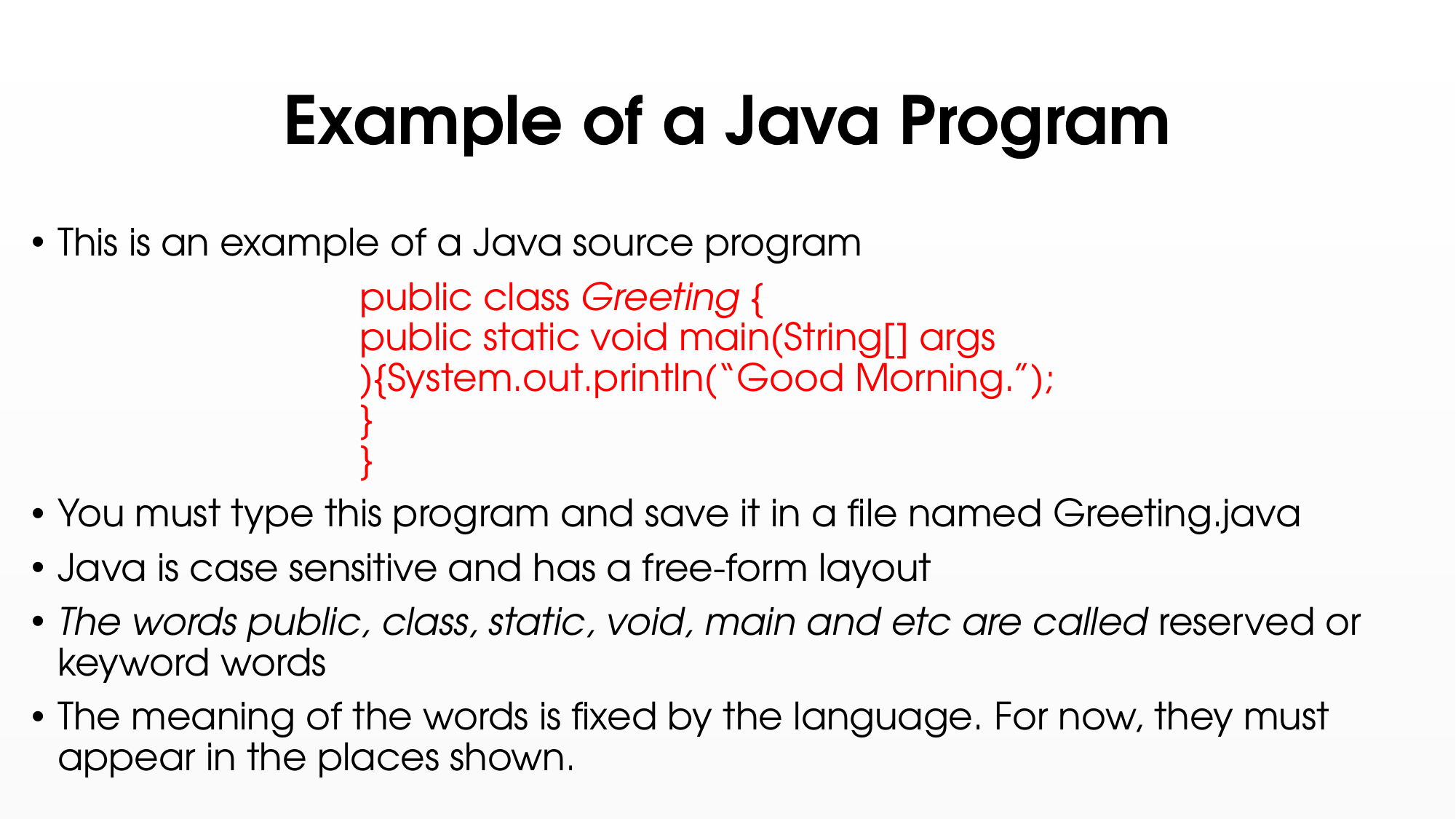

# Example of a Java Program
This is an example of a Java source program
public class Greeting {
public static void main(String[] args
){System.out.println(“Good Morning.”);
}
}
You must type this program and save it in a file named Greeting.java
Java is case sensitive and has a free-form layout
The words public, class, static, void, main and etc are called reserved or keyword words
The meaning of the words is fixed by the language. For now, they must
appear in the places shown.